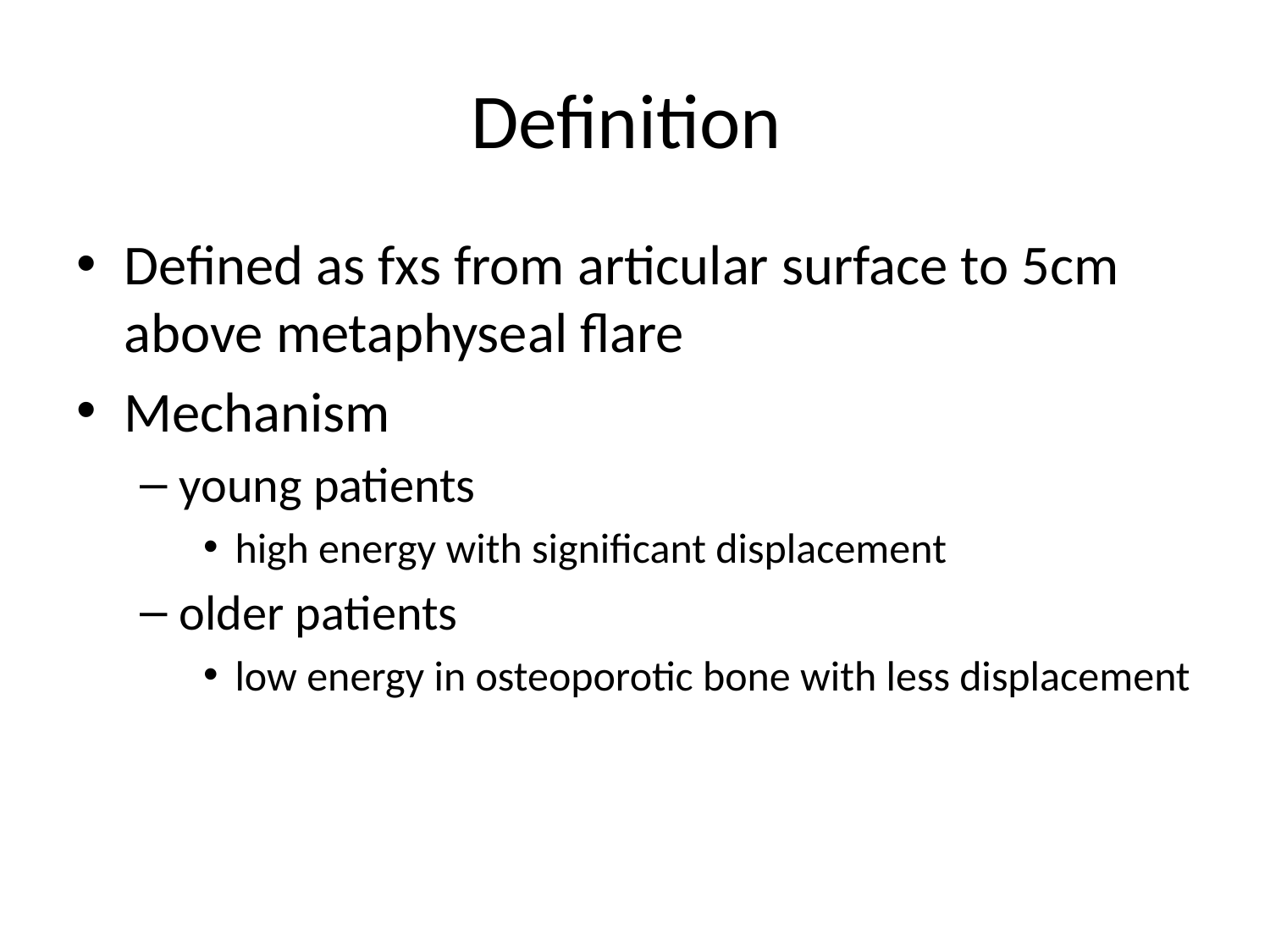

# Definition
Defined as fxs from articular surface to 5cm above metaphyseal flare
Mechanism
young patients
high energy with significant displacement
older patients
low energy in osteoporotic bone with less displacement